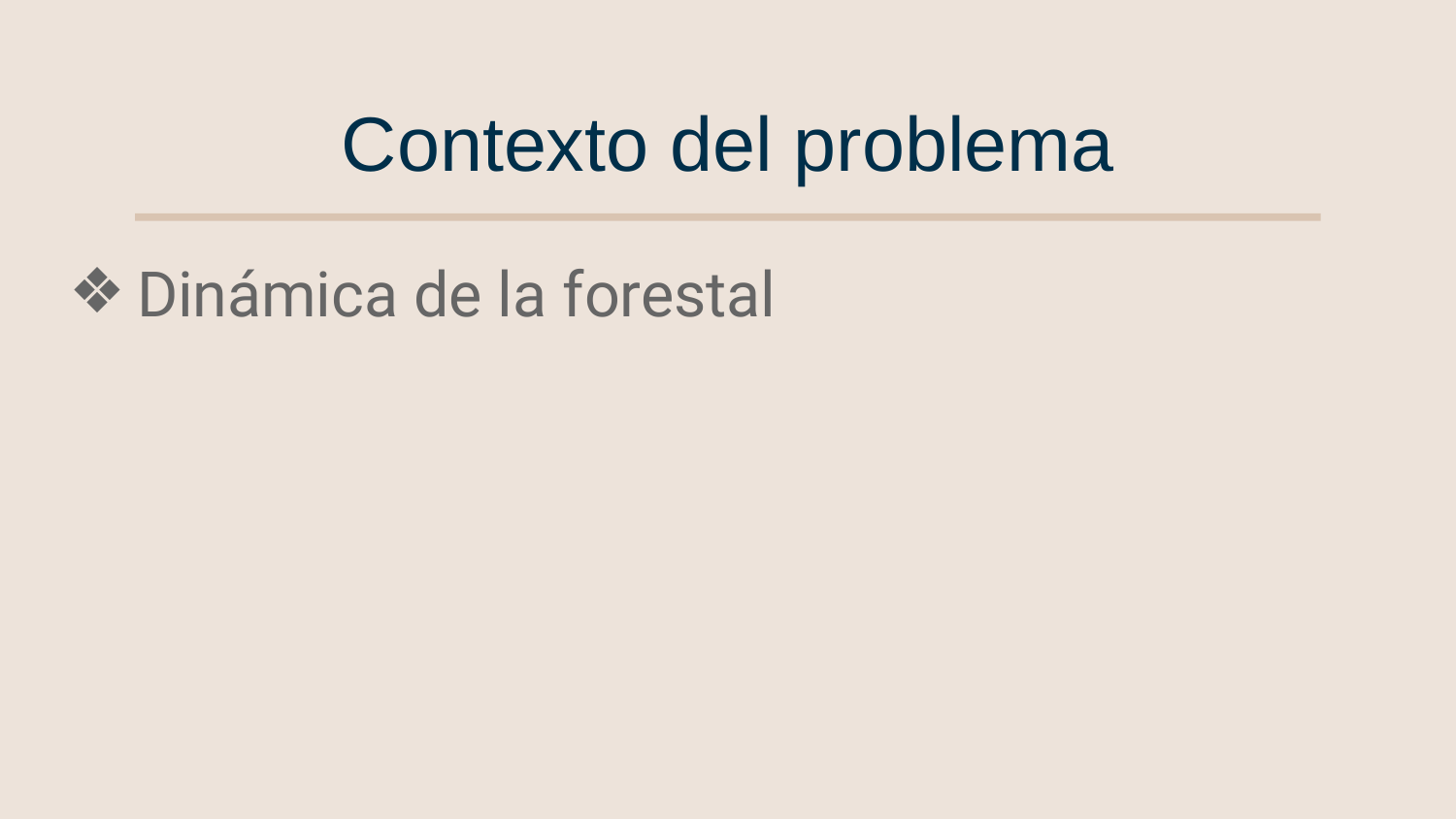

# Contexto del problema

Dinámica de la forestal